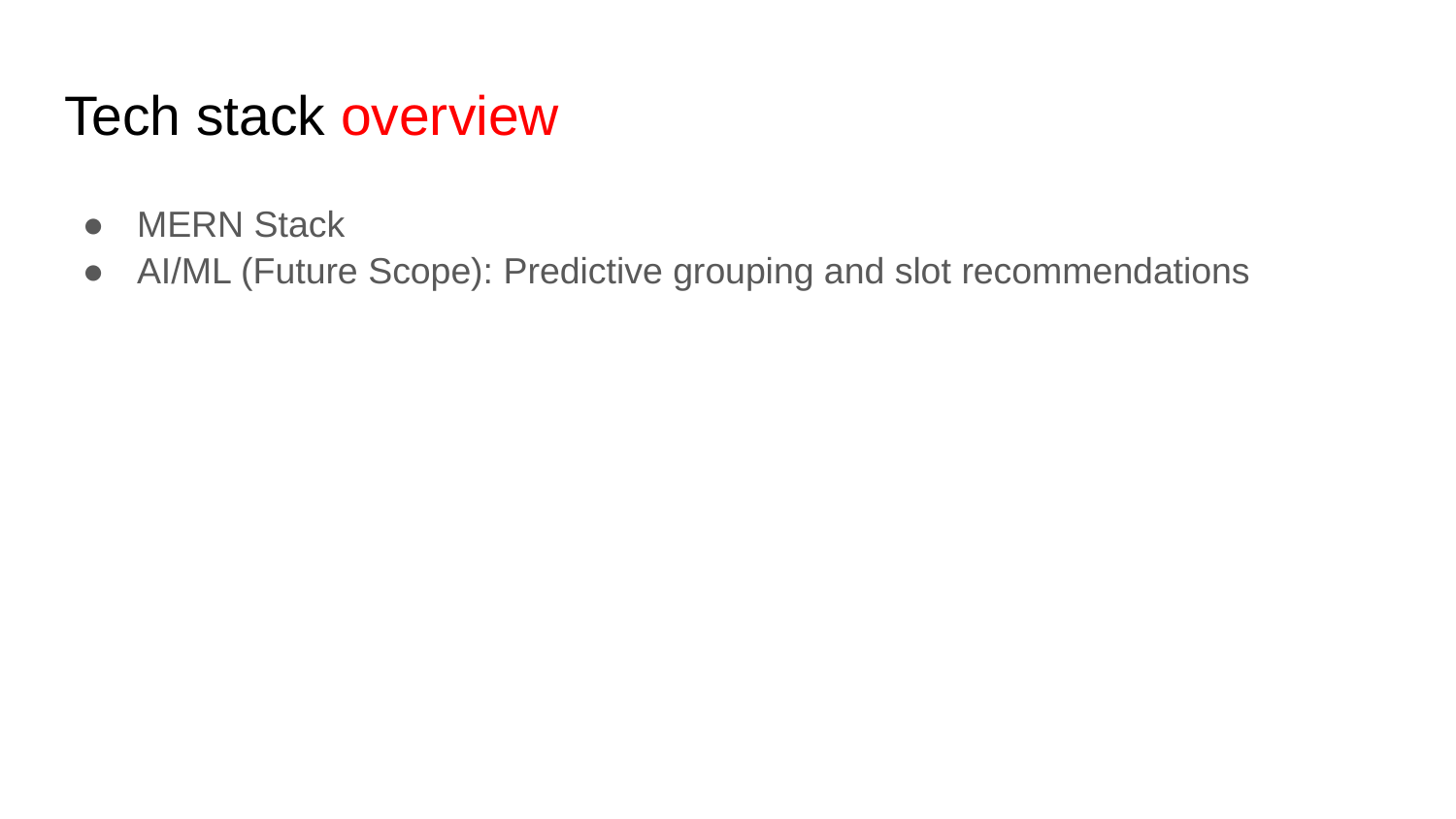

# Tech stack overview
MERN Stack
AI/ML (Future Scope): Predictive grouping and slot recommendations